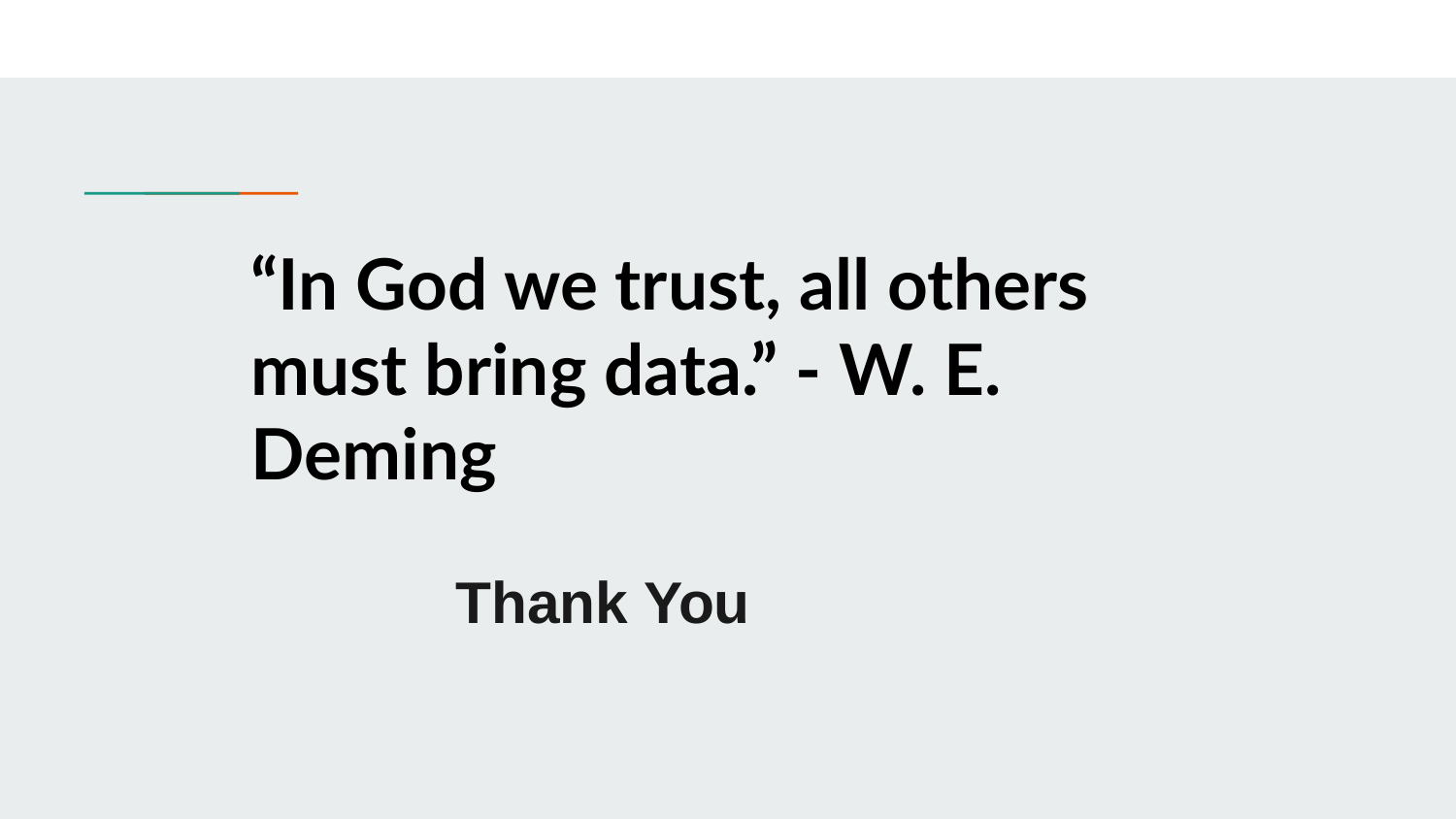

“In God we trust, all others must bring data.” - W. E. Deming
# Thank You